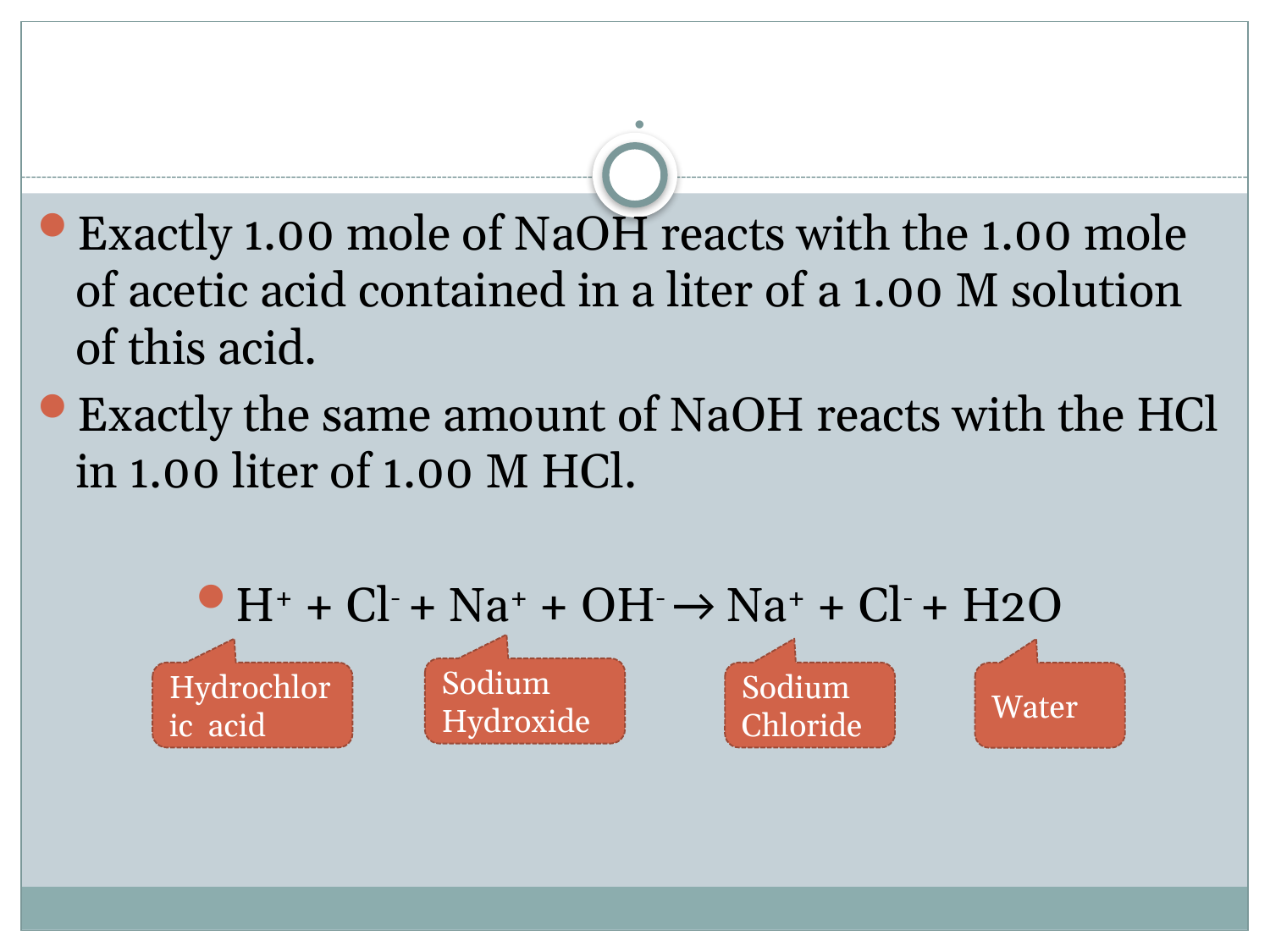

# .
Exactly 1.00 mole of NaOH reacts with the 1.00 mole of acetic acid contained in a liter of a 1.00 M solution of this acid.
Exactly the same amount of NaOH reacts with the HCl in 1.00 liter of 1.00 M HCl.

H+ + Cl- + Na+ + OH- → Na+ + Cl- + H2O

Sodium Hydroxide
Hydrochloric  acid
Sodium Chloride
Water